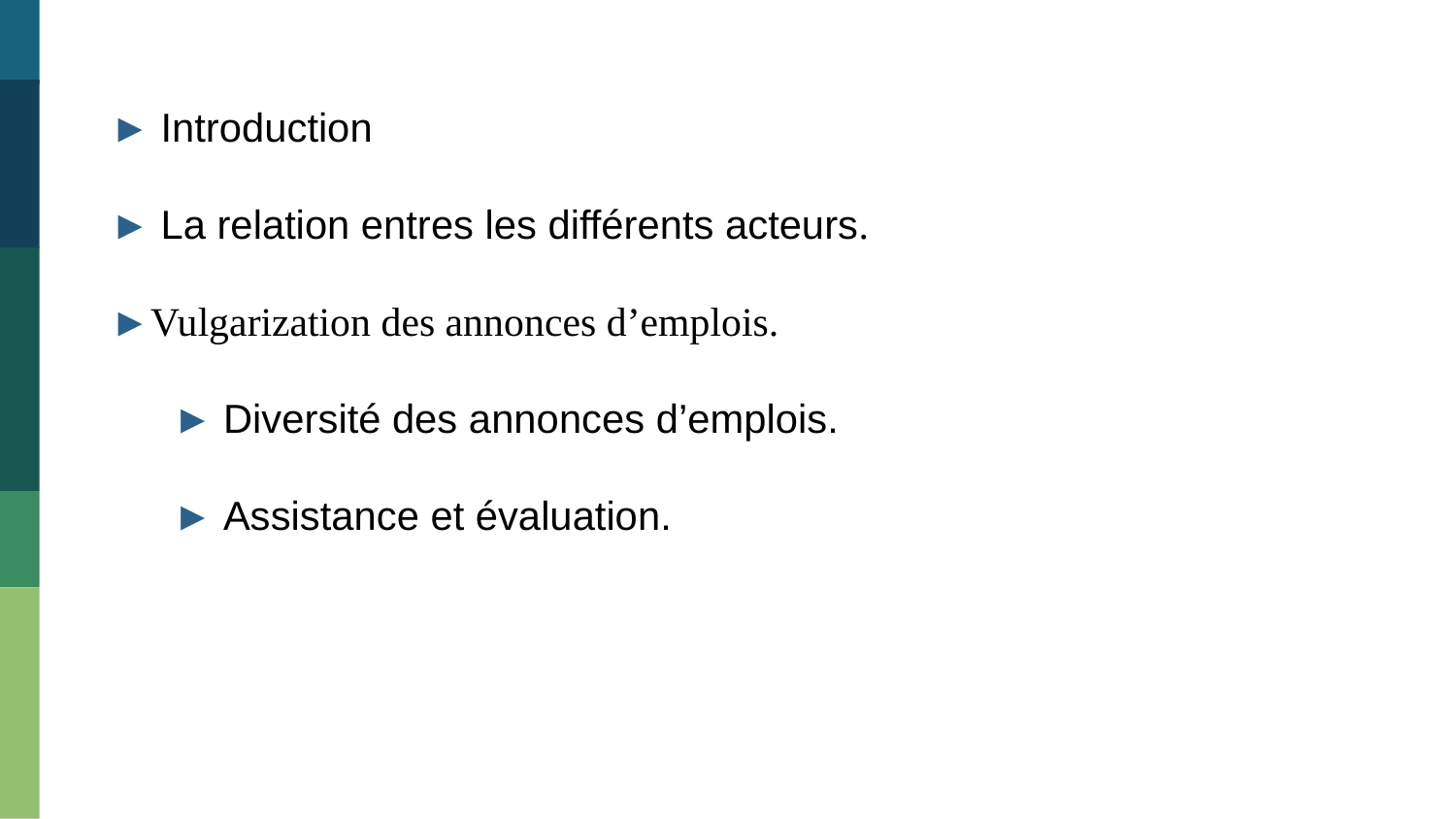

► Introduction

► La relation entres les différents acteurs.

►Vulgarization des annonces d’emplois.

► Diversité des annonces d’emplois.

► Assistance et évaluation.